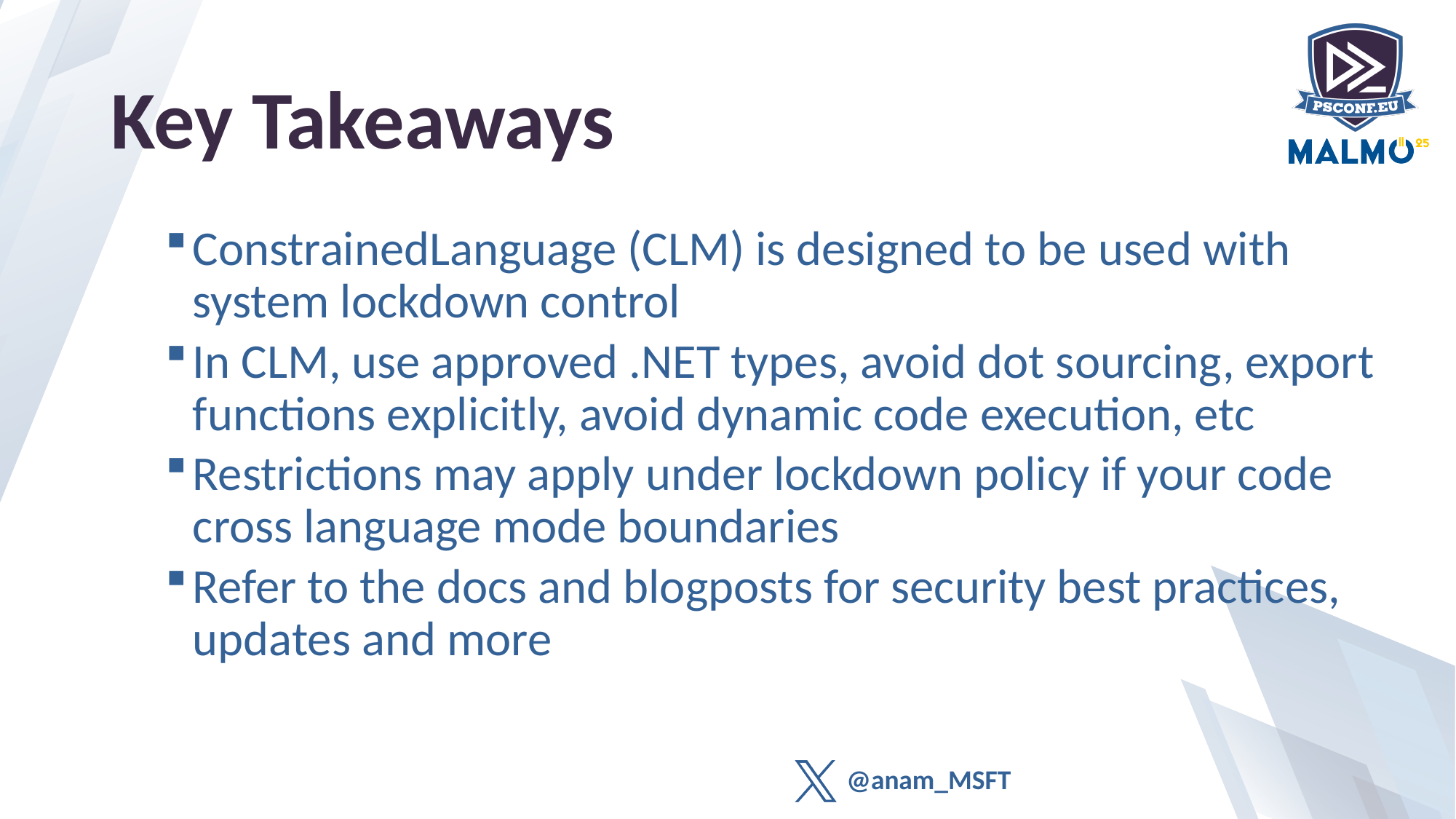

# Key Takeaways
ConstrainedLanguage (CLM) is designed to be used with system lockdown control
In CLM, use approved .NET types, avoid dot sourcing, export functions explicitly, avoid dynamic code execution, etc
Restrictions may apply under lockdown policy if your code cross language mode boundaries
Refer to the docs and blogposts for security best practices, updates and more